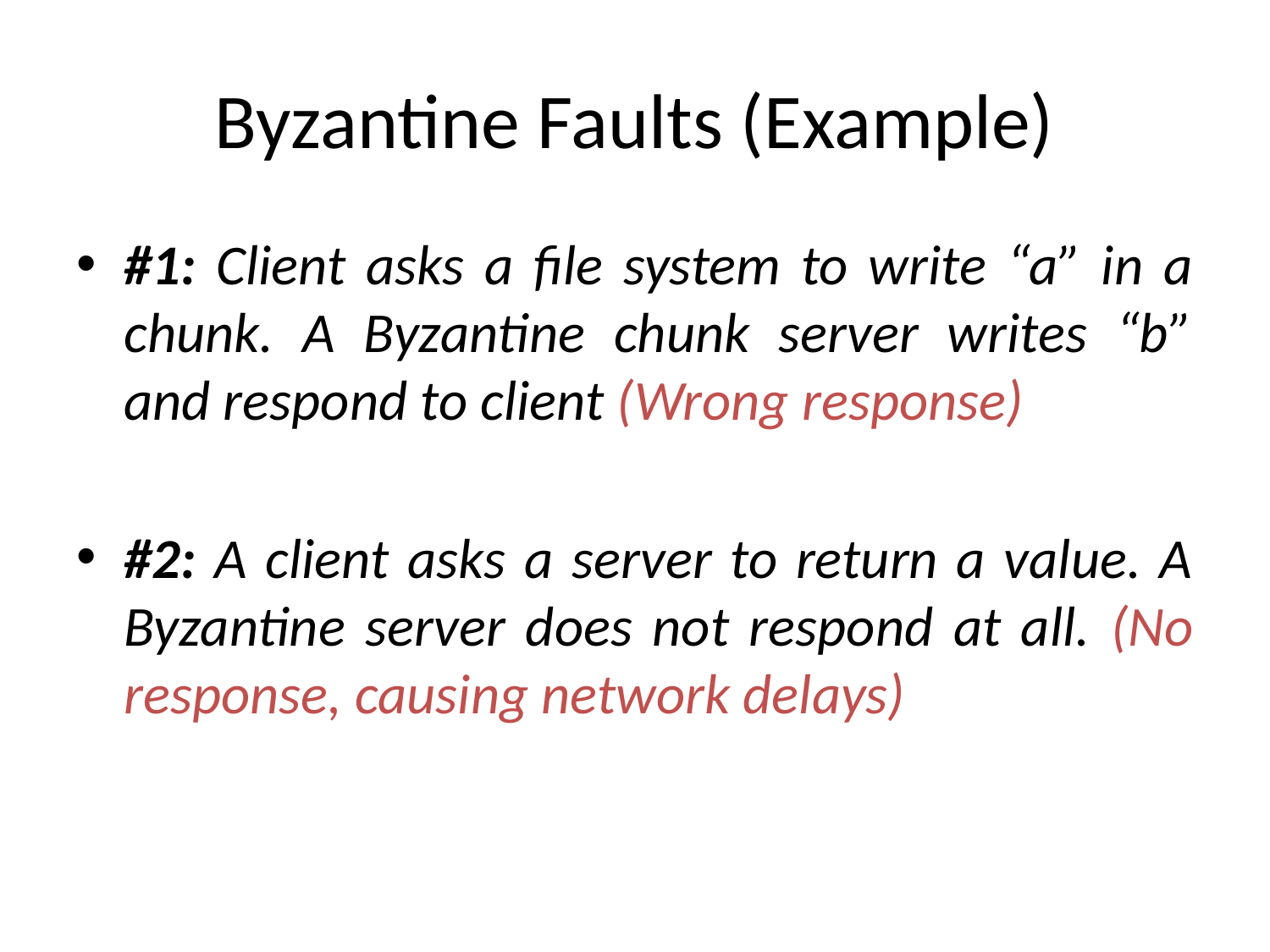

# Byzantine Faults (Example)
#1: Client asks a file system to write “a” in a chunk. A Byzantine chunk server writes “b” and respond to client (Wrong response)

#2: A client asks a server to return a value. A Byzantine server does not respond at all. (No response, causing network delays)